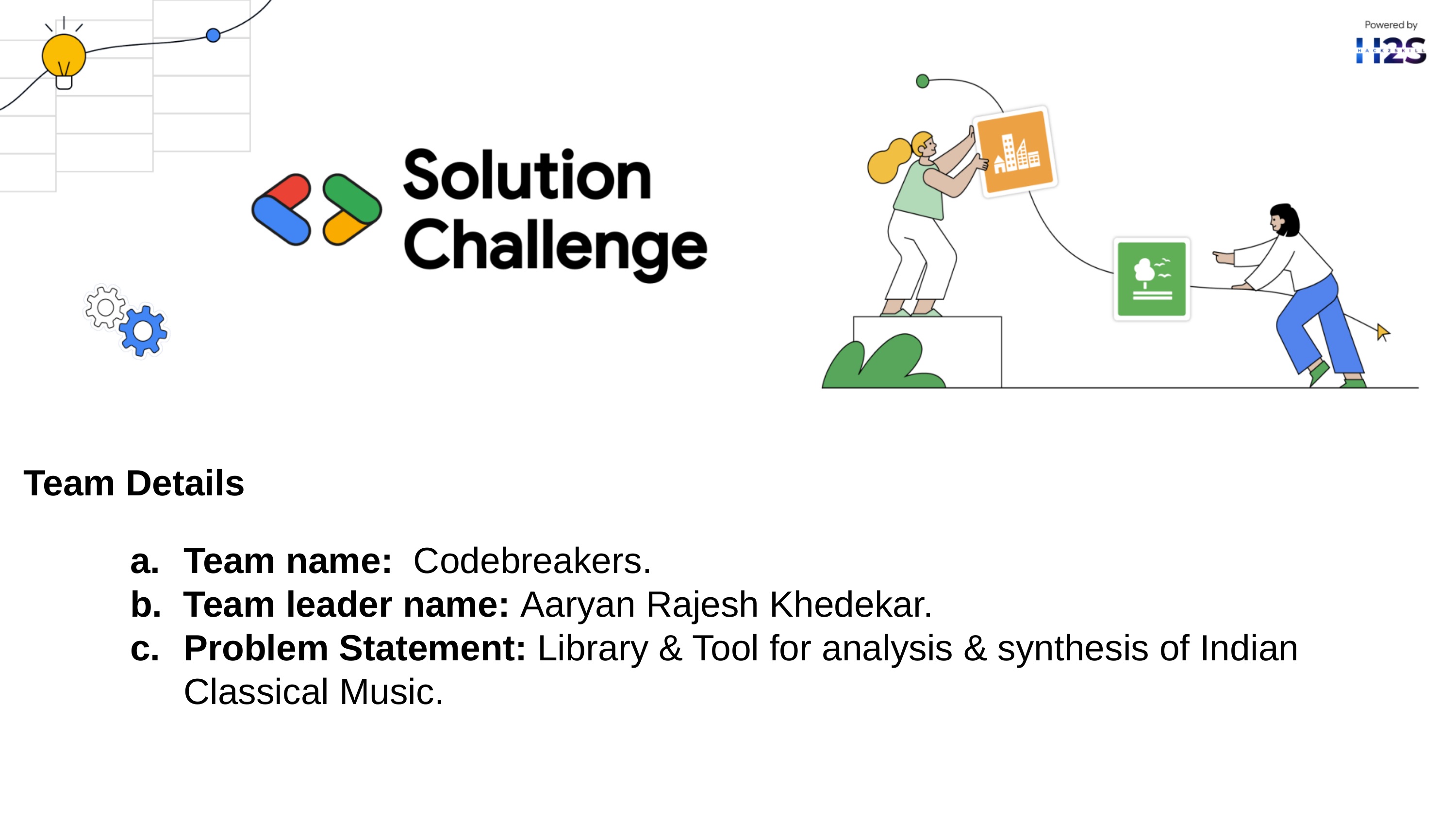

Team Details

Team name:  Codebreakers.
Team leader name: Aaryan Rajesh Khedekar.
Problem Statement: Library & Tool for analysis & synthesis of Indian Classical Music.